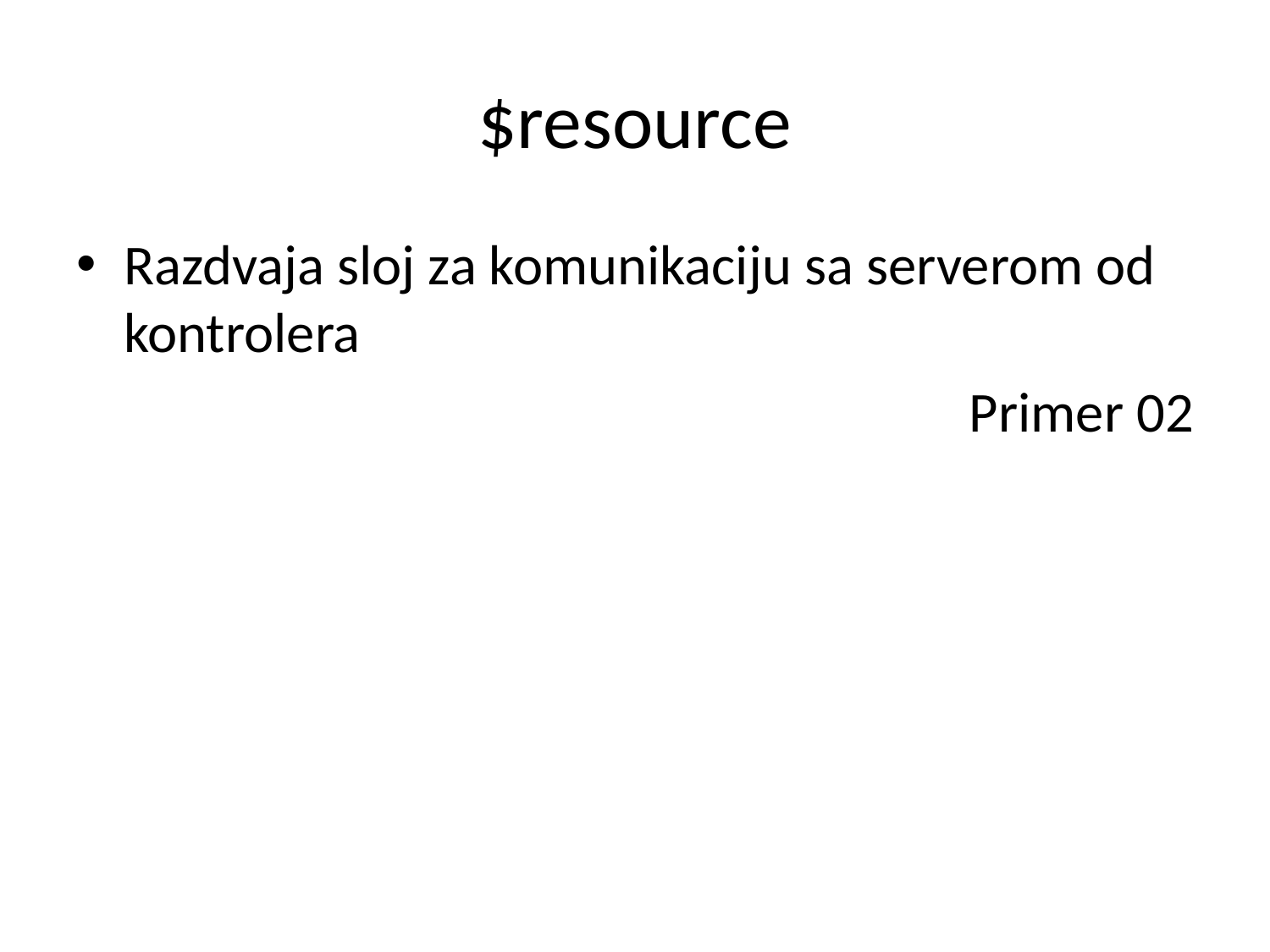

# $resource
Razdvaja sloj za komunikaciju sa serverom od kontrolera
Primer 02